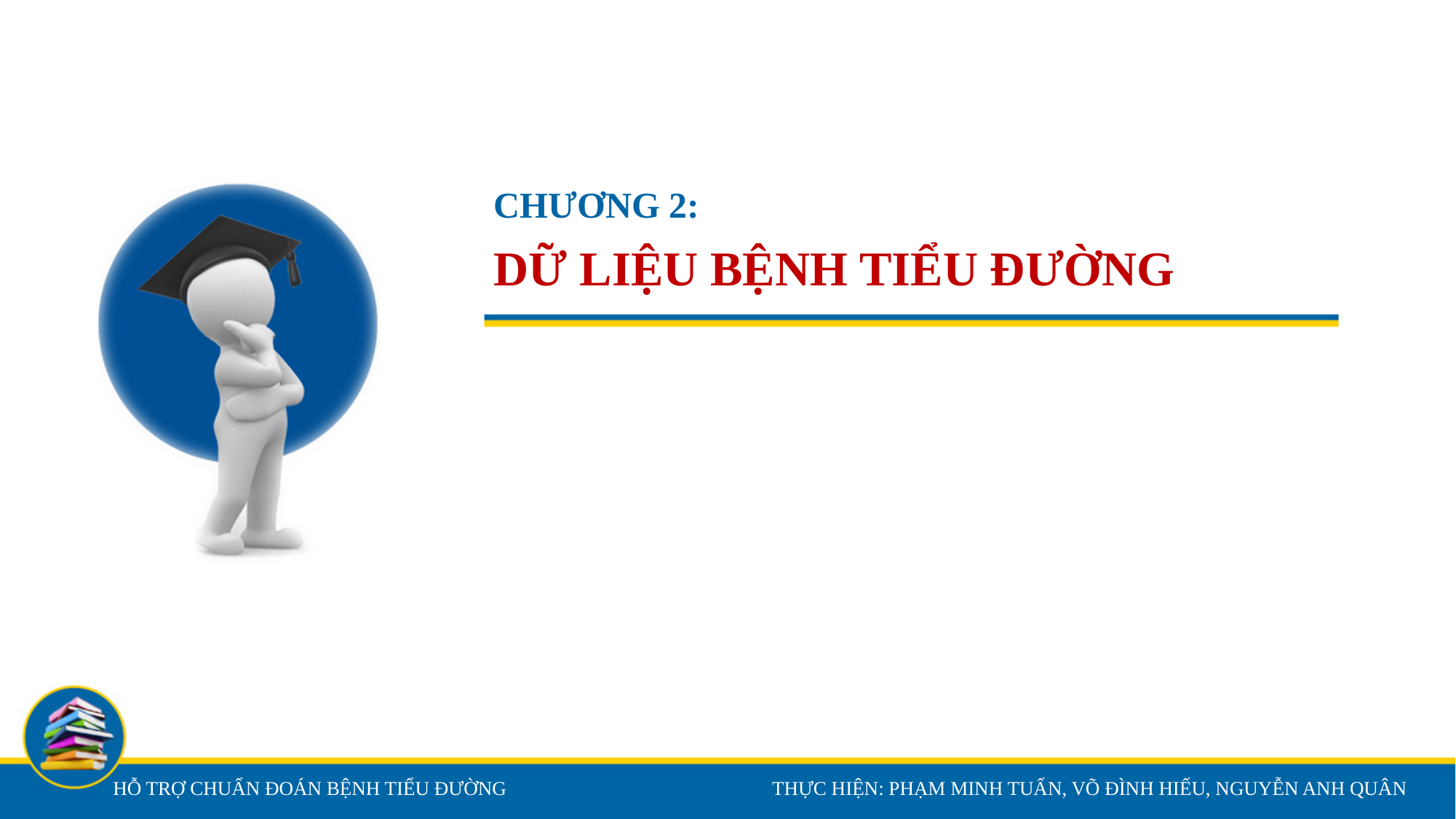

CHƯƠNG 2:
# DỮ LIỆU BỆNH TIỂU ĐƯỜNG